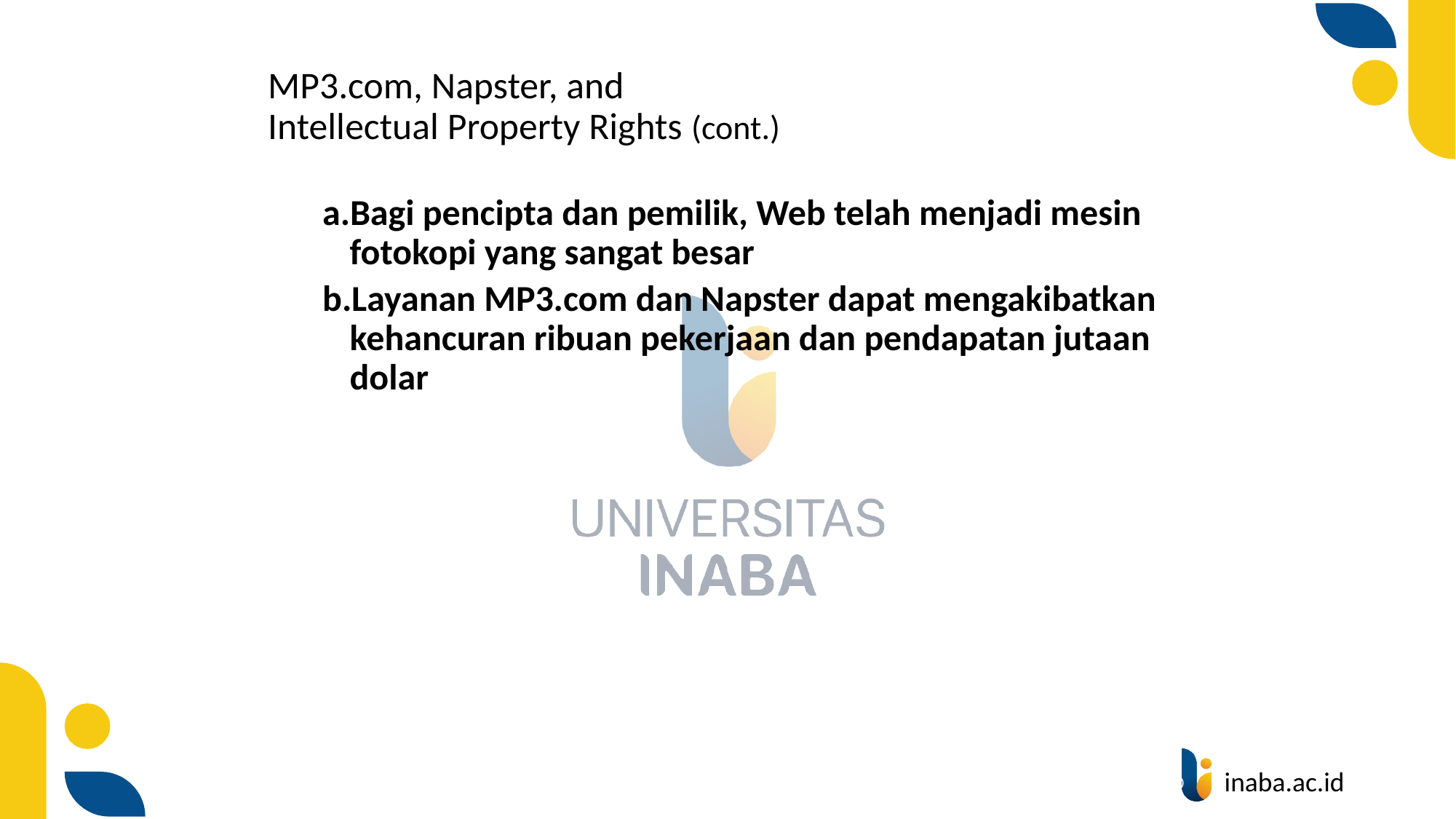

# MP3.com, Napster, and Intellectual Property Rights (cont.)
Bagi pencipta dan pemilik, Web telah menjadi mesin fotokopi yang sangat besar
Layanan MP3.com dan Napster dapat mengakibatkan kehancuran ribuan pekerjaan dan pendapatan jutaan dolar
7
© Prentice Hall 2020